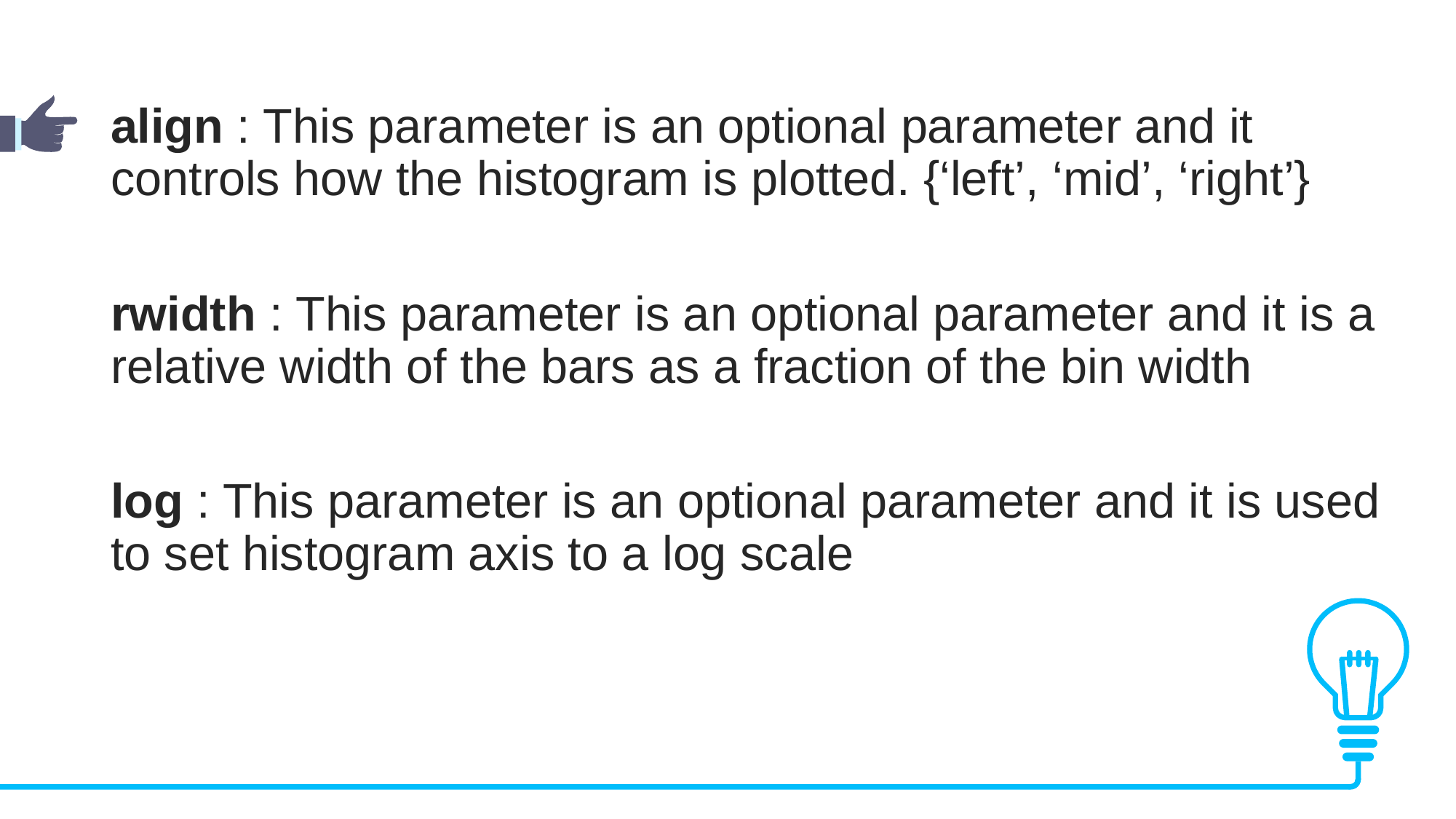

align : This parameter is an optional parameter and it controls how the histogram is plotted. {‘left’, ‘mid’, ‘right’}

rwidth : This parameter is an optional parameter and it is a relative width of the bars as a fraction of the bin width

log : This parameter is an optional parameter and it is used to set histogram axis to a log scale